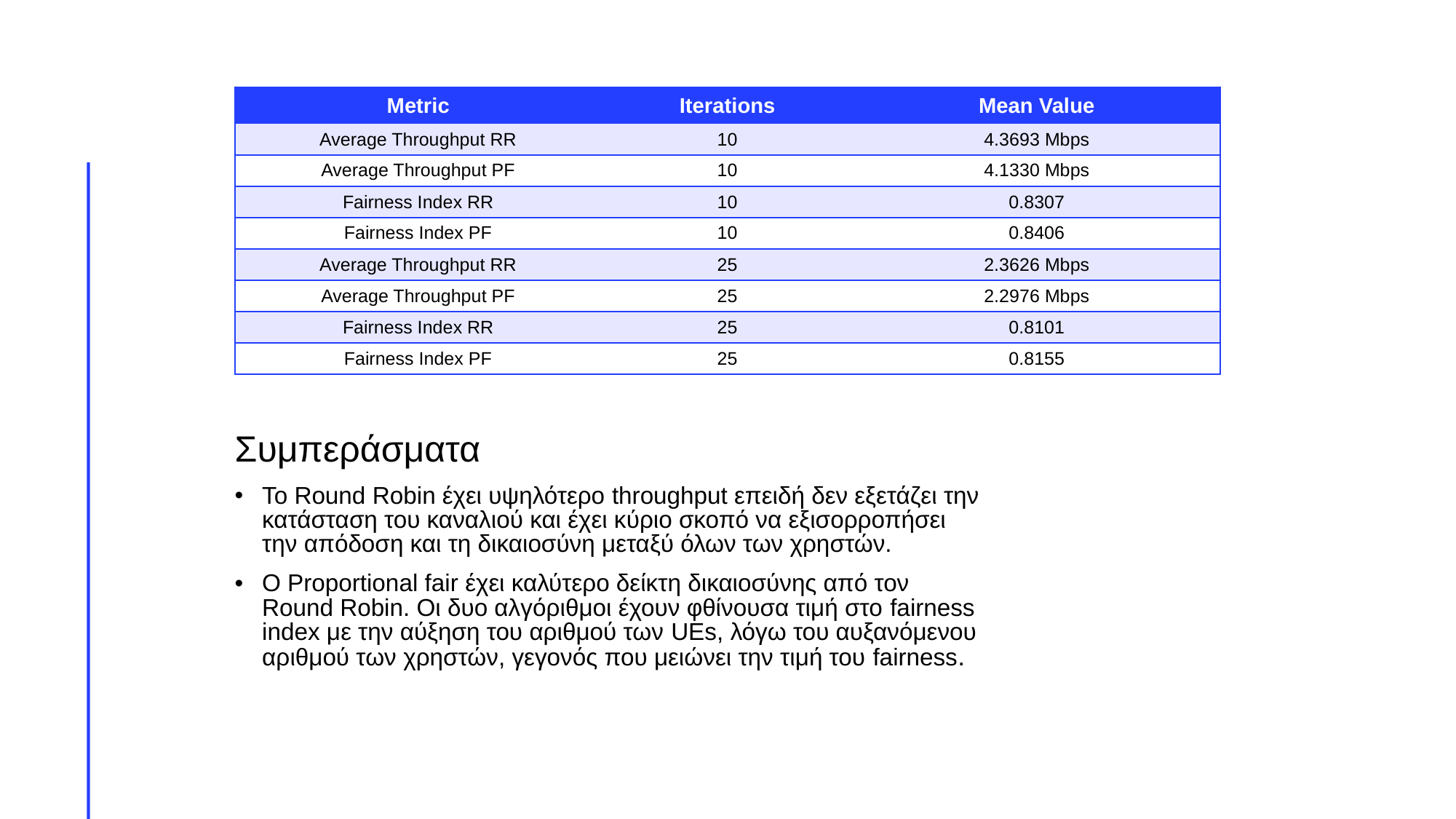

| Metric | Iterations | Mean Value |
| --- | --- | --- |
| Average Throughput RR | 10 | 4.3693 Mbps |
| Average Throughput PF | 10 | 4.1330 Mbps |
| Fairness Index RR | 10 | 0.8307 |
| Fairness Index PF | 10 | 0.8406 |
| Average Throughput RR | 25 | 2.3626 Mbps |
| Average Throughput PF | 25 | 2.2976 Mbps |
| Fairness Index RR | 25 | 0.8101 |
| Fairness Index PF | 25 | 0.8155 |
Συμπεράσματα
Το Round Robin έχει υψηλότερο throughput επειδή δεν εξετάζει την κατάσταση του καναλιού και έχει κύριο σκοπό να εξισορροπήσει την απόδοση και τη δικαιοσύνη μεταξύ όλων των χρηστών.
Ο Proportional fair έχει καλύτερο δείκτη δικαιοσύνης από τον Round Robin. Οι δυο αλγόριθμοι έχουν φθίνουσα τιμή στο fairness index με την αύξηση του αριθμού των UEs, λόγω του αυξανόμενου αριθμού των χρηστών, γεγονός που μειώνει την τιμή του fairness.